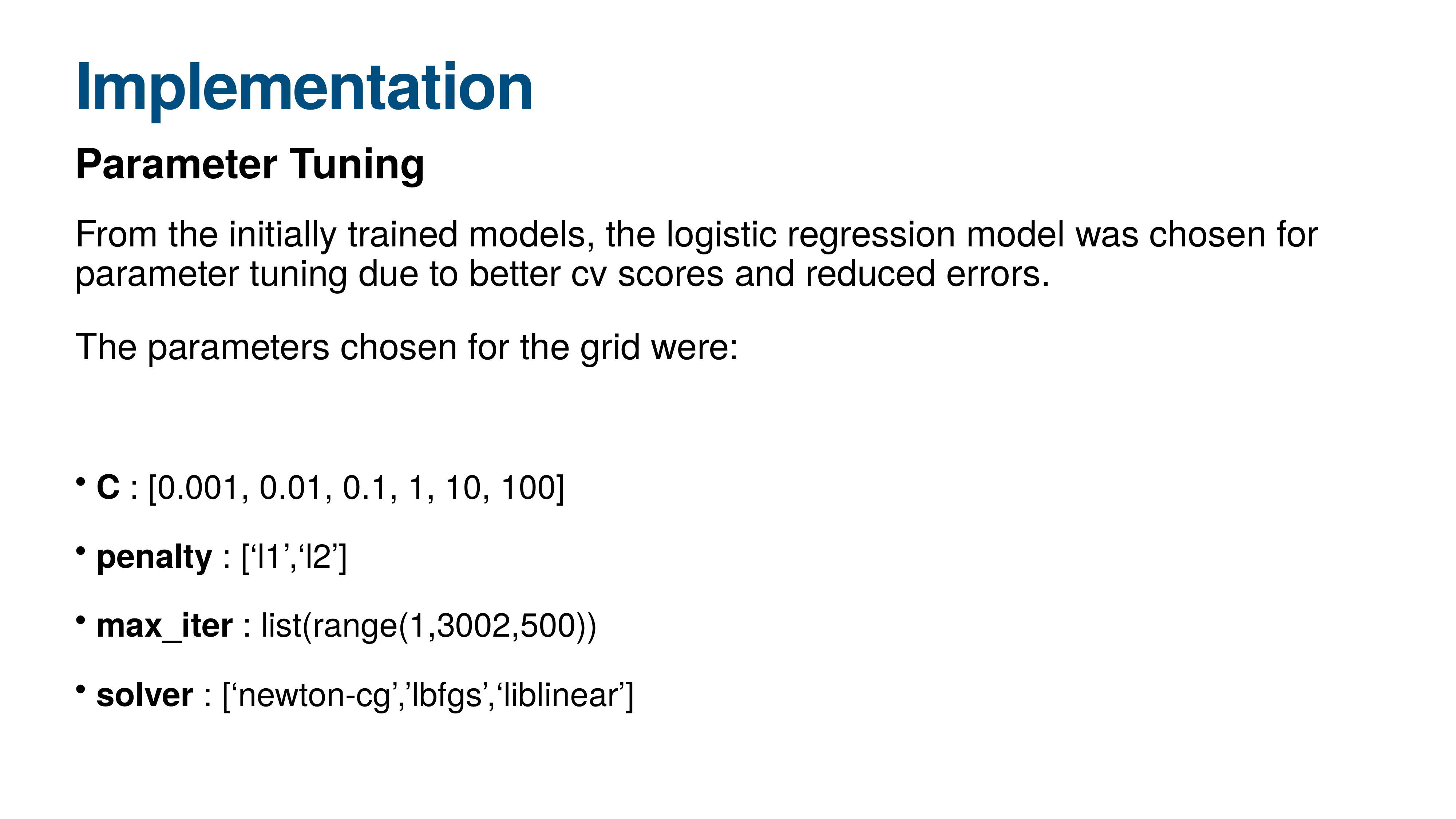

# Implementation
Parameter Tuning
From the initially trained models, the logistic regression model was chosen for parameter tuning due to better cv scores and reduced errors.
The parameters chosen for the grid were:

 C : [0.001, 0.01, 0.1, 1, 10, 100]
 penalty : [‘l1’,‘l2’]
 max_iter : list(range(1,3002,500))
 solver : [‘newton-cg’,’lbfgs’,‘liblinear’]